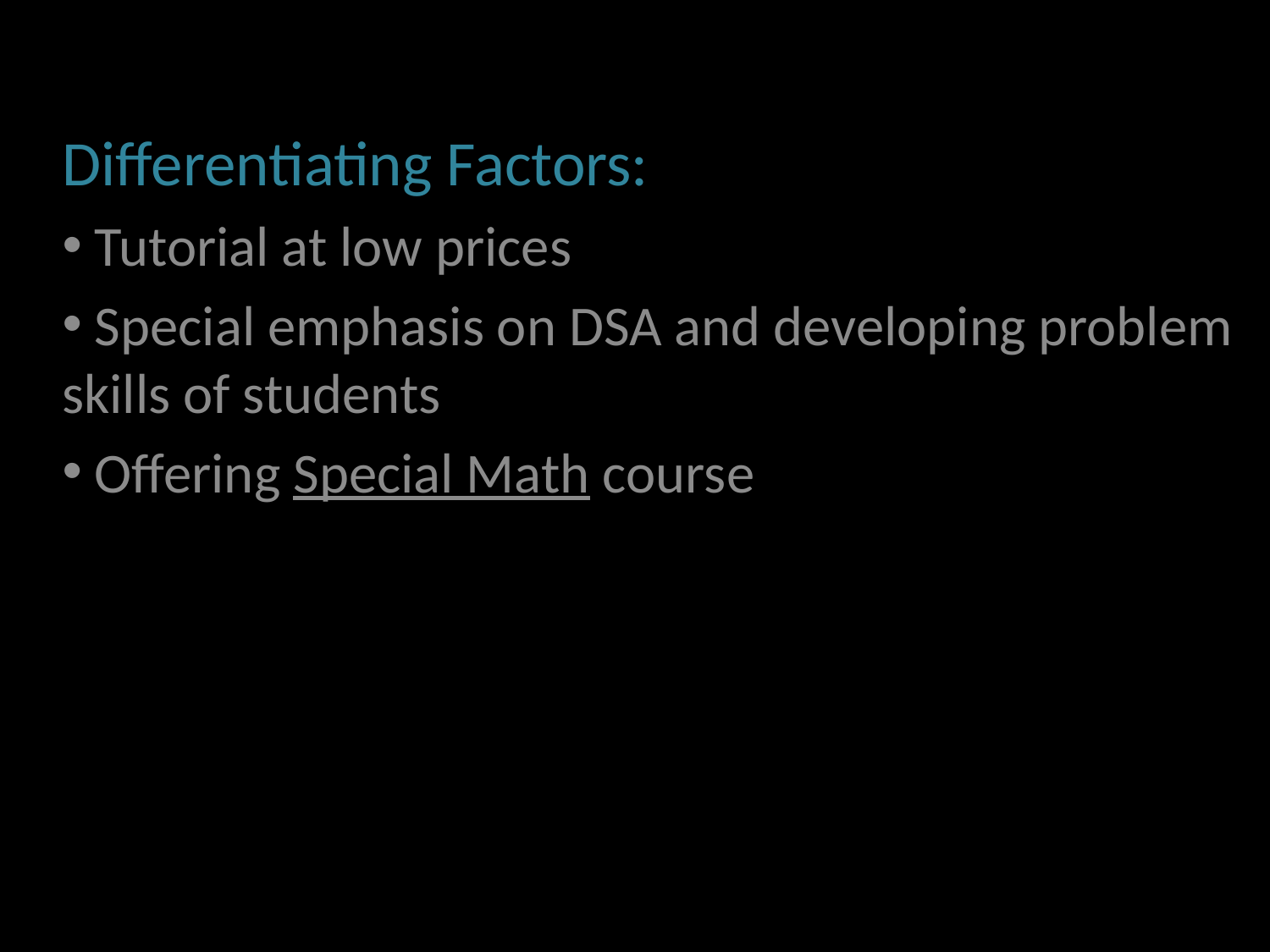

#
Differentiating Factors:
 Tutorial at low prices
 Special emphasis on DSA and developing problem skills of students
 Offering Special Math course